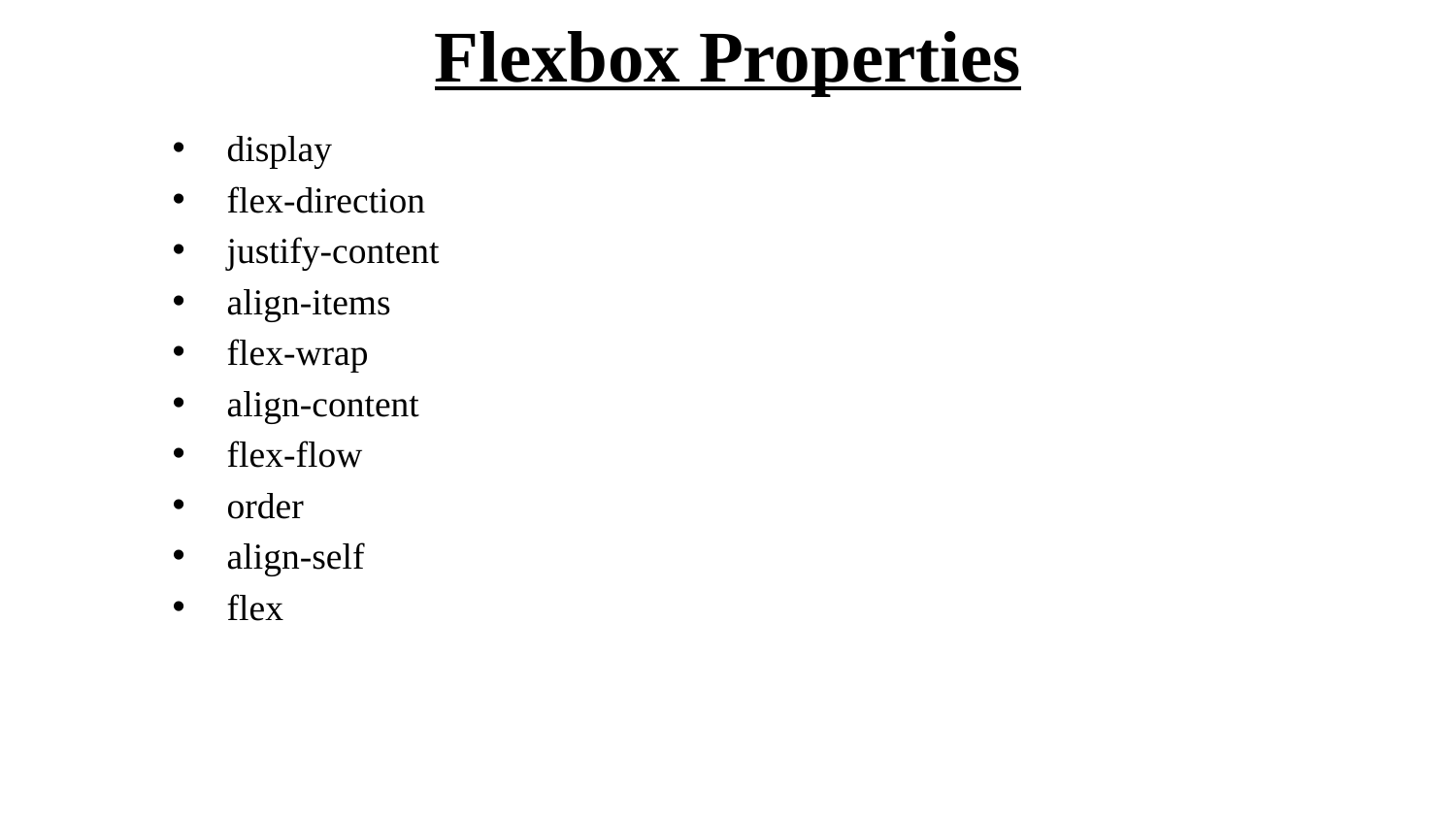

# Flexbox Properties
display
flex-direction
justify-content
align-items
flex-wrap
align-content
flex-flow
order
align-self
flex